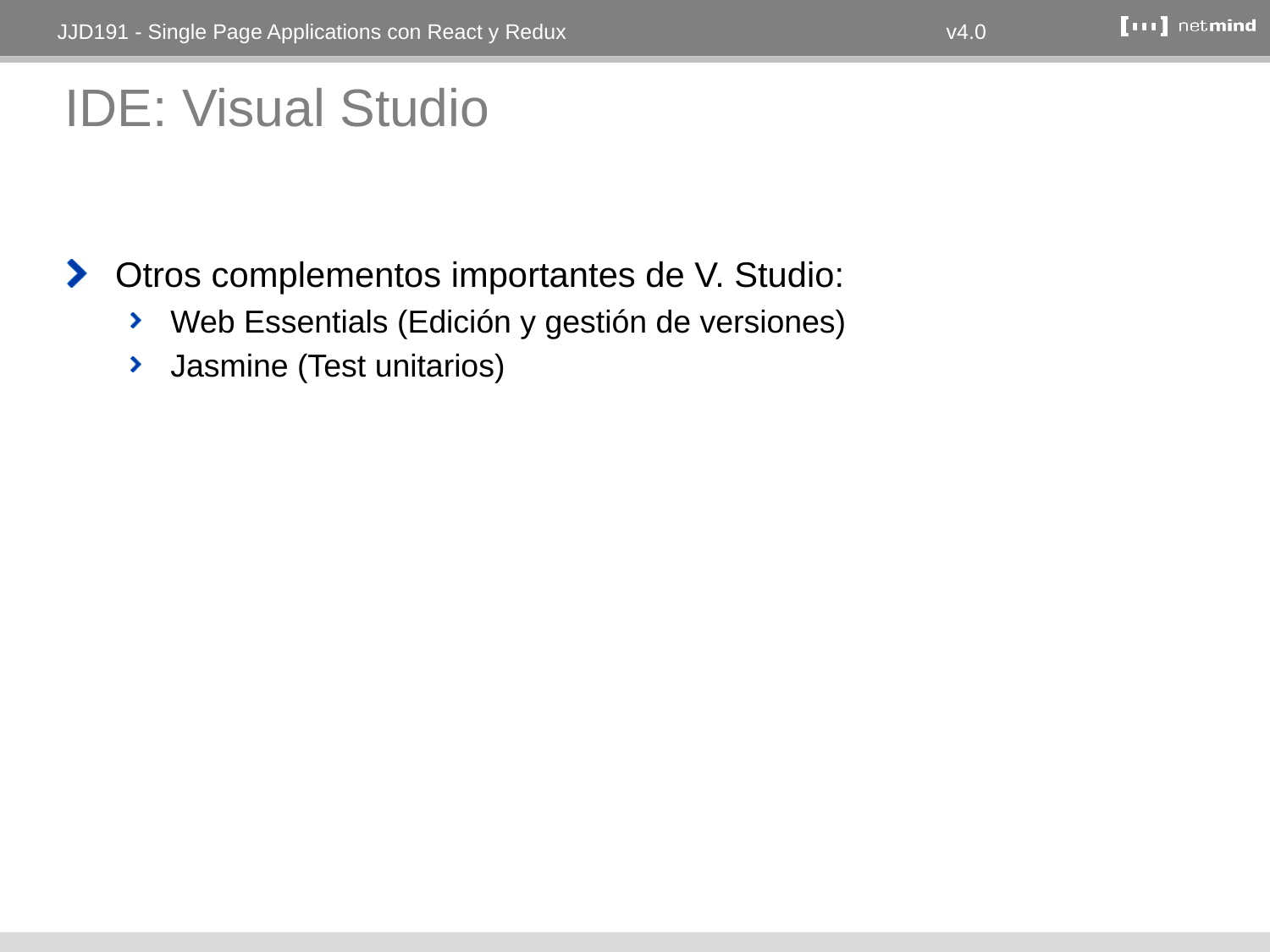

# IDE: Visual Studio
Otros complementos importantes de V. Studio:
Web Essentials (Edición y gestión de versiones)
Jasmine (Test unitarios)